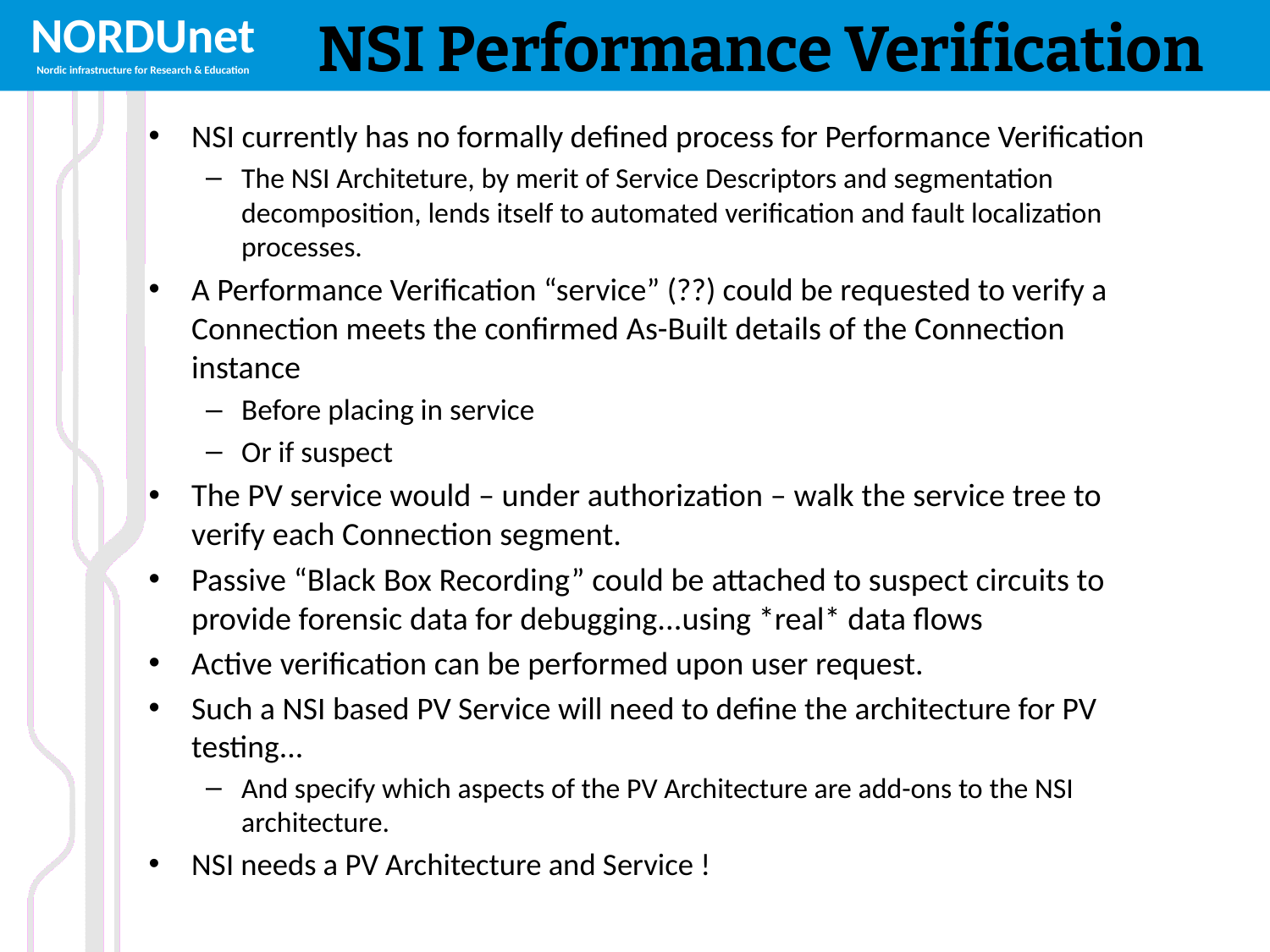

# NSI Performance Verification

NSI currently has no formally defined process for Performance Verification
The NSI Architeture, by merit of Service Descriptors and segmentation decomposition, lends itself to automated verification and fault localization processes.
A Performance Verification “service” (??) could be requested to verify a Connection meets the confirmed As-Built details of the Connection instance
Before placing in service
Or if suspect
The PV service would – under authorization – walk the service tree to verify each Connection segment.
Passive “Black Box Recording” could be attached to suspect circuits to provide forensic data for debugging...using *real* data flows
Active verification can be performed upon user request.
Such a NSI based PV Service will need to define the architecture for PV testing...
And specify which aspects of the PV Architecture are add-ons to the NSI architecture.
NSI needs a PV Architecture and Service !